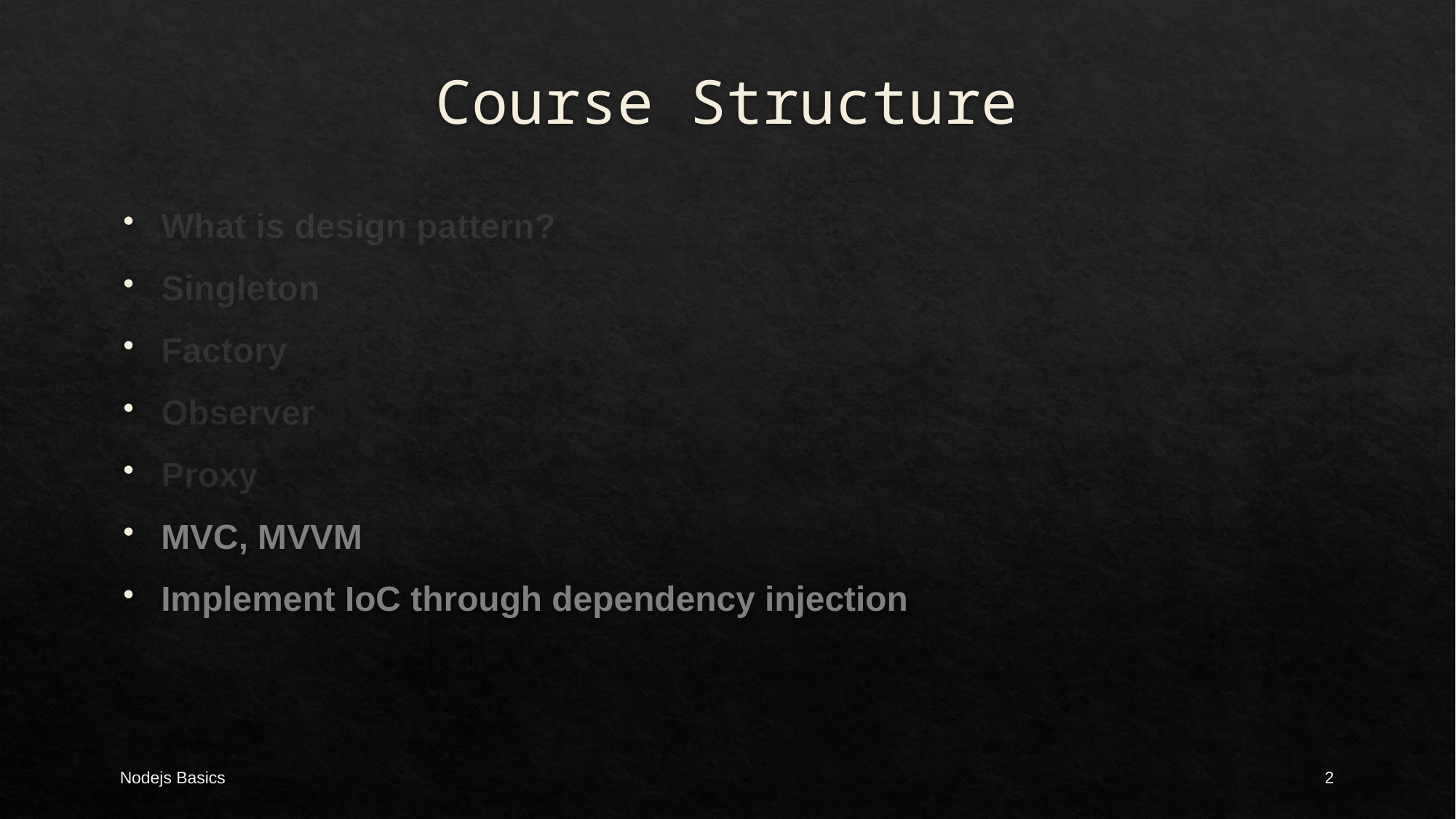

# Course Structure
What is design pattern?
Singleton
Factory
Observer
Proxy
MVC, MVVM
Implement IoC through dependency injection
Nodejs Basics
2